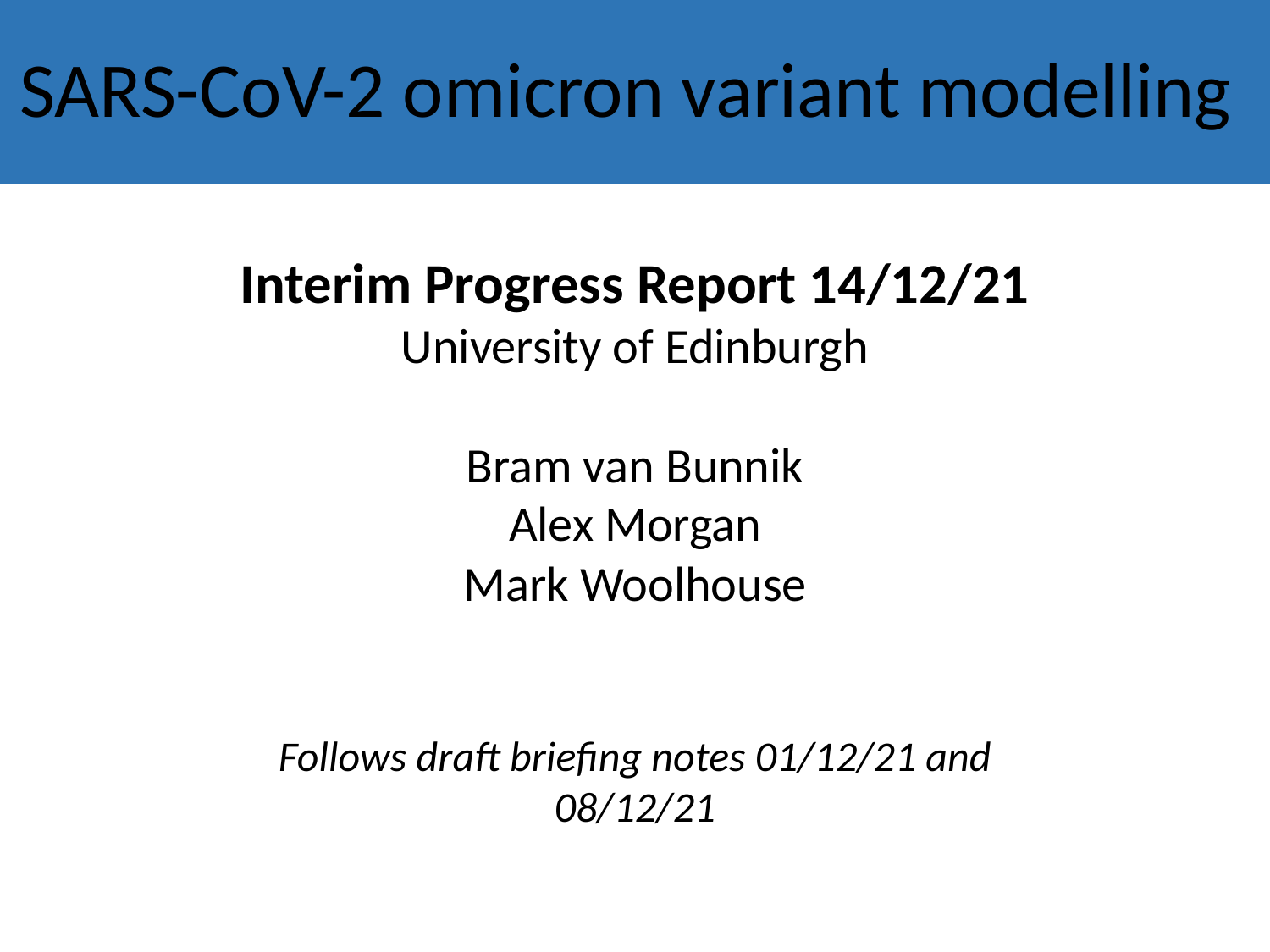

# SARS-CoV-2 omicron variant modelling
Interim Progress Report 14/12/21
University of Edinburgh

Bram van Bunnik
Alex Morgan
Mark Woolhouse

Follows draft briefing notes 01/12/21 and 08/12/21